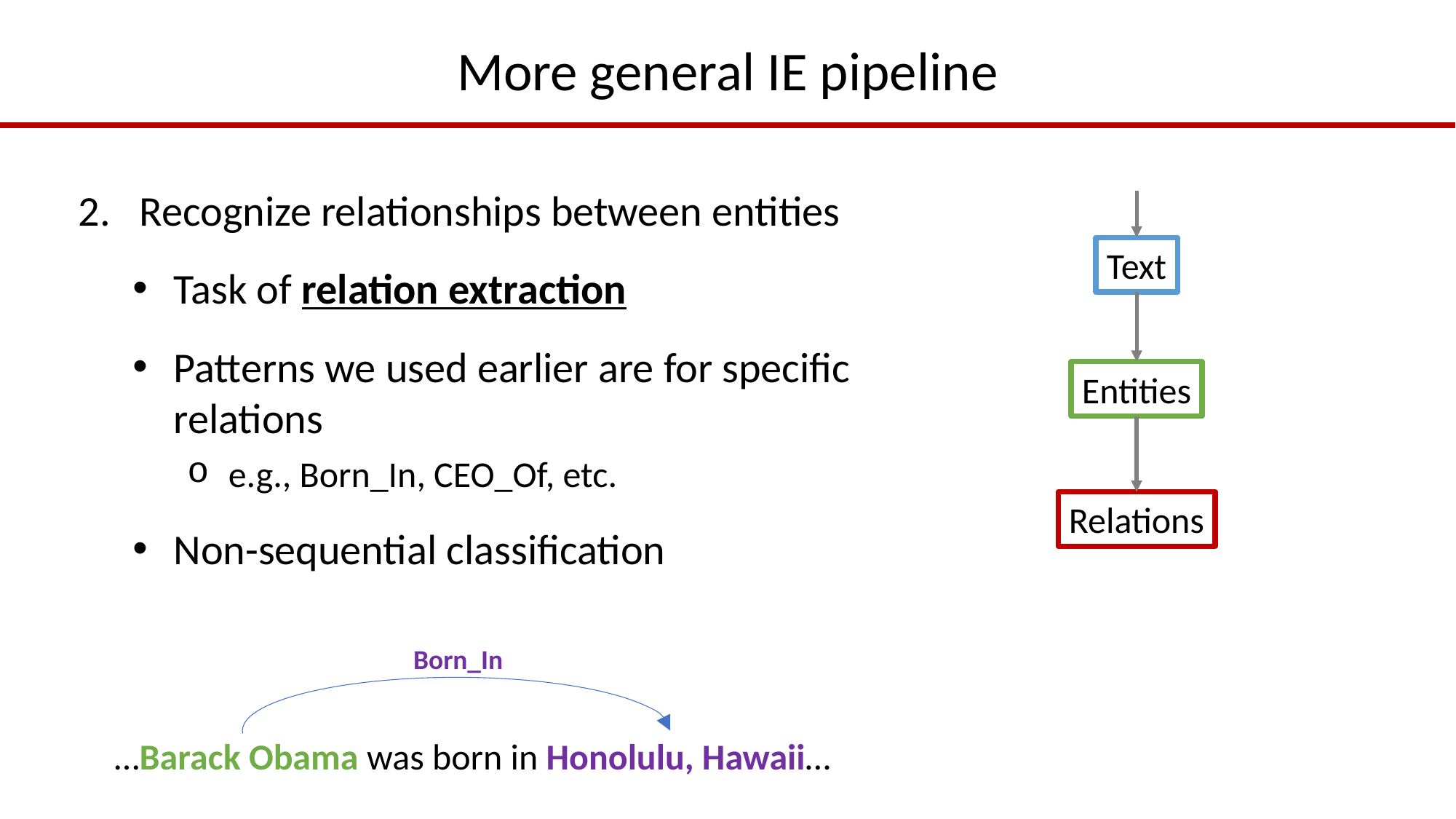

# More general IE pipeline
Recognize relationships between entities
Task of relation extraction
Patterns we used earlier are for specific relations
e.g., Born_In, CEO_Of, etc.
Non-sequential classification
Text
Entities
Relations
Born_In

…Barack Obama was born in Honolulu, Hawaii…